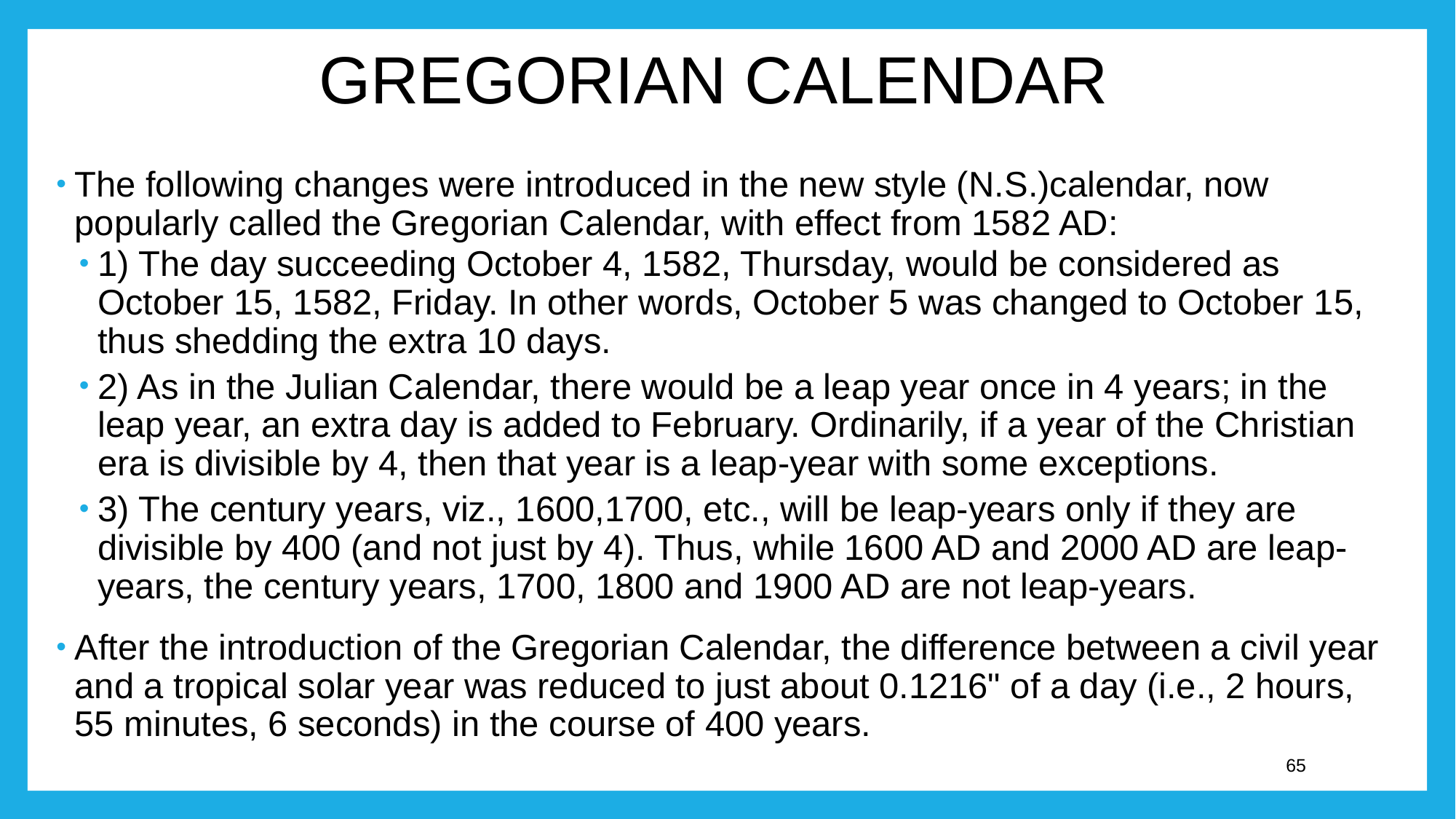

# GREGORIAN CALENDAR
The following changes were introduced in the new style (N.S.)calendar, now popularly called the Gregorian Calendar, with effect from 1582 AD:
1) The day succeeding October 4, 1582, Thursday, would be considered as October 15, 1582, Friday. In other words, October 5 was changed to October 15, thus shedding the extra 10 days.
2) As in the Julian Calendar, there would be a leap year once in 4 years; in the leap year, an extra day is added to February. Ordinarily, if a year of the Christian era is divisible by 4, then that year is a leap-year with some exceptions.
3) The century years, viz., 1600,1700, etc., will be leap-years only if they are divisible by 400 (and not just by 4). Thus, while 1600 AD and 2000 AD are leap-years, the century years, 1700, 1800 and 1900 AD are not leap-years.
After the introduction of the Gregorian Calendar, the difference between a civil year and a tropical solar year was reduced to just about 0.1216" of a day (i.e., 2 hours, 55 minutes, 6 seconds) in the course of 400 years.
65